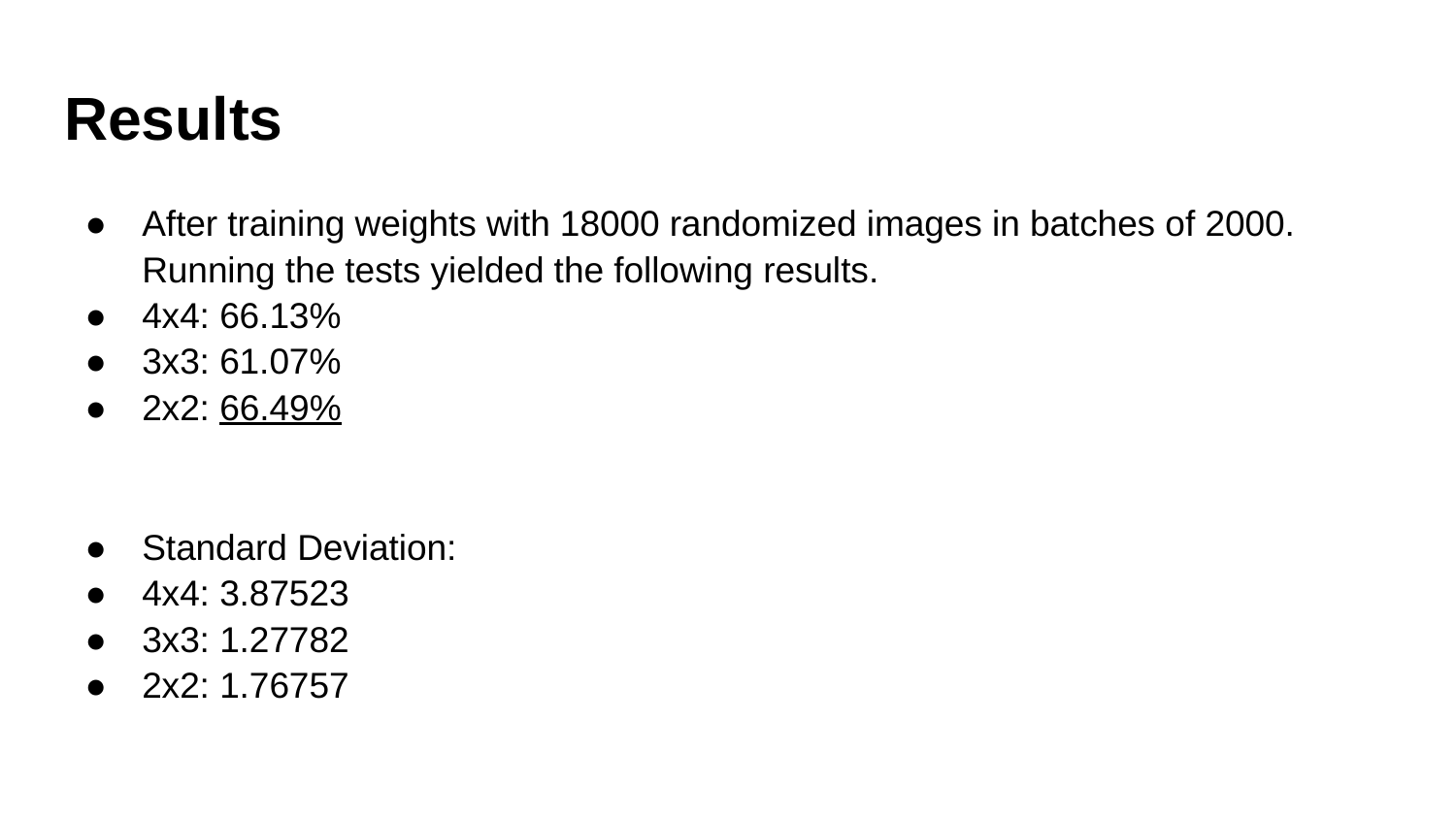

# Results
After training weights with 18000 randomized images in batches of 2000. Running the tests yielded the following results.
4x4: 66.13%
3x3: 61.07%
2x2: 66.49%

Standard Deviation:
4x4: 3.87523
3x3: 1.27782
2x2: 1.76757